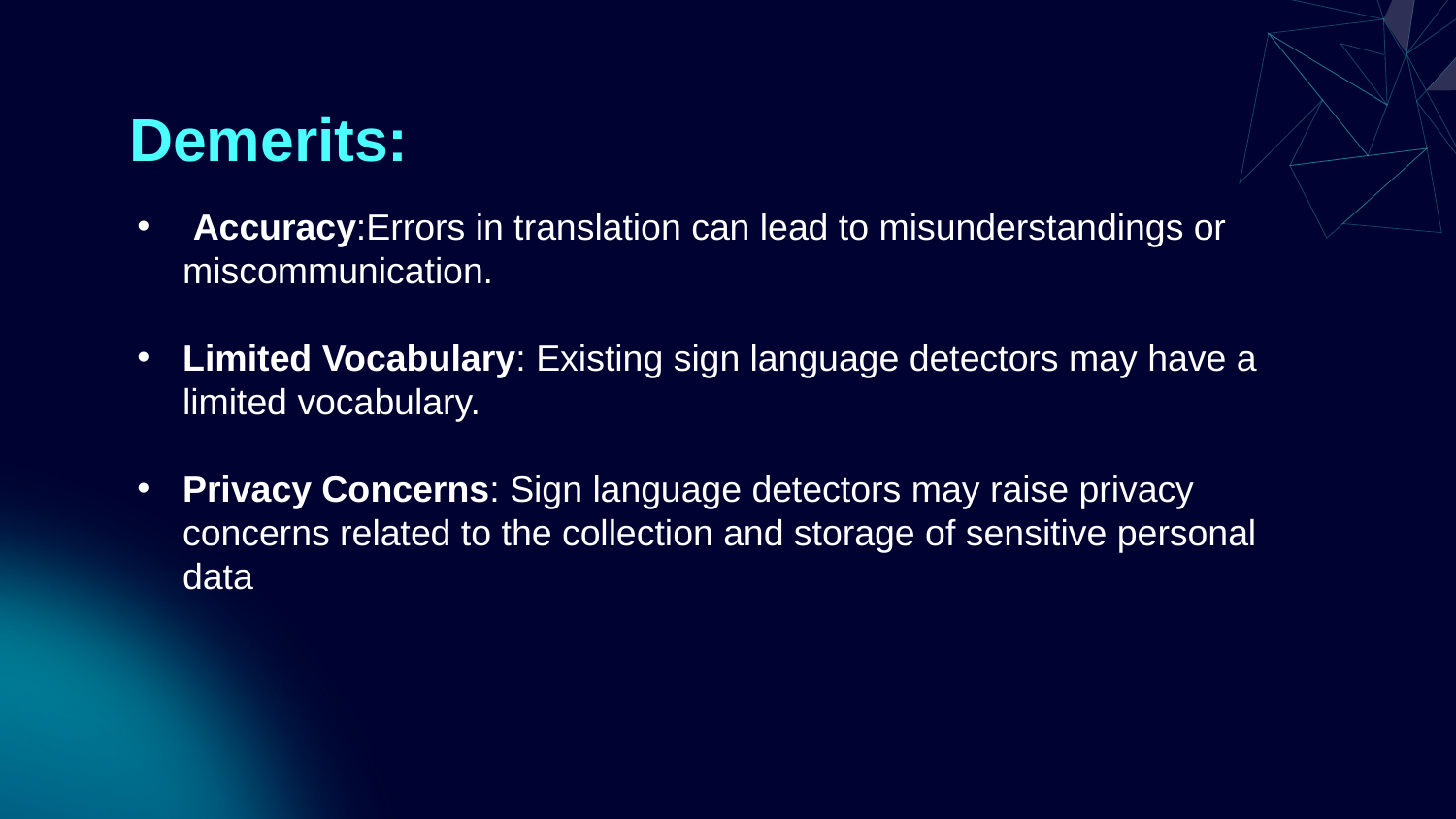

# Demerits:

 Accuracy:Errors in translation can lead to misunderstandings or miscommunication.

Limited Vocabulary: Existing sign language detectors may have a limited vocabulary.

Privacy Concerns: Sign language detectors may raise privacy concerns related to the collection and storage of sensitive personal data